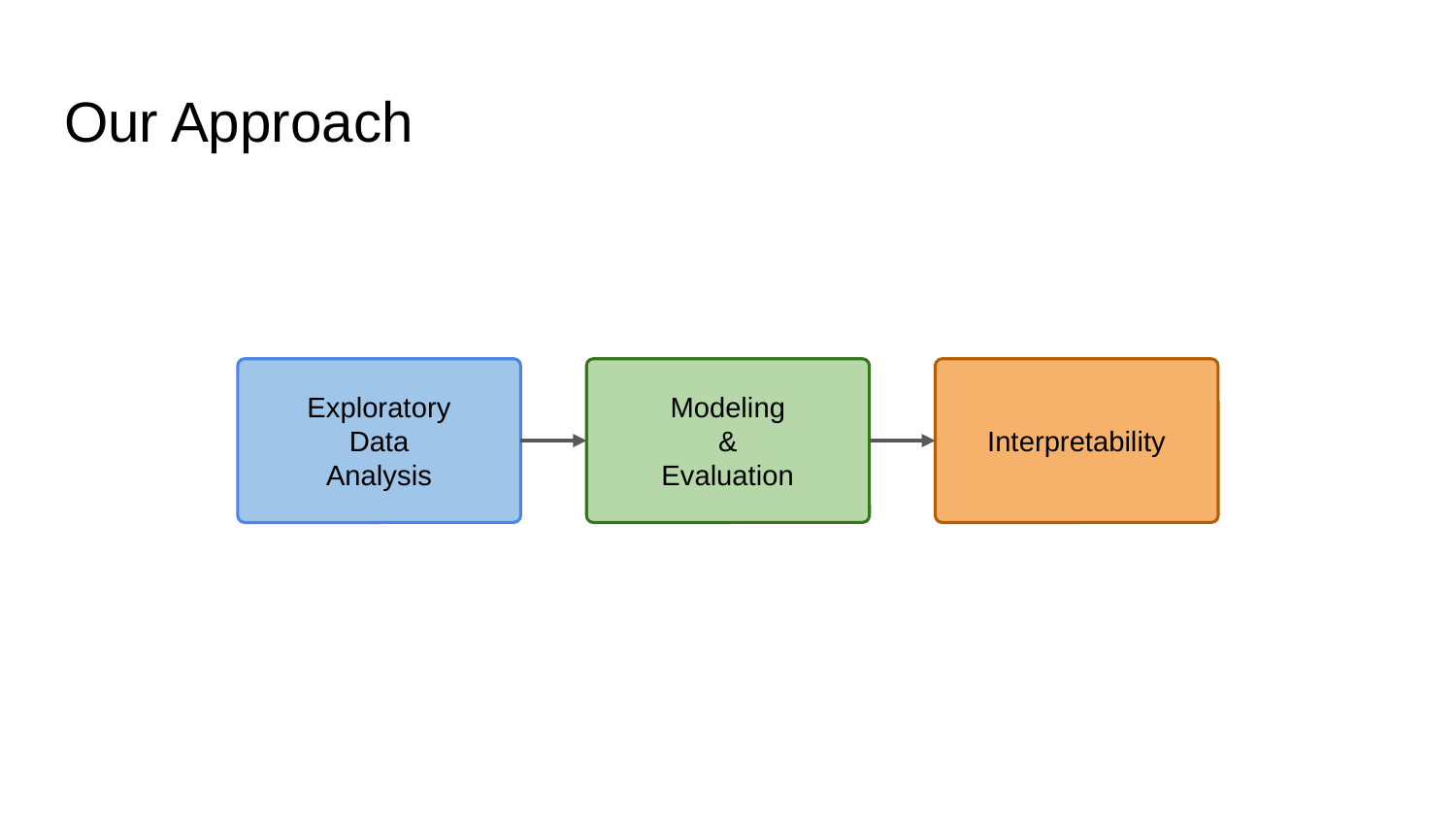

# Our Approach

Exploratory
Data
Analysis
Modeling
&
Evaluation
Interpretability